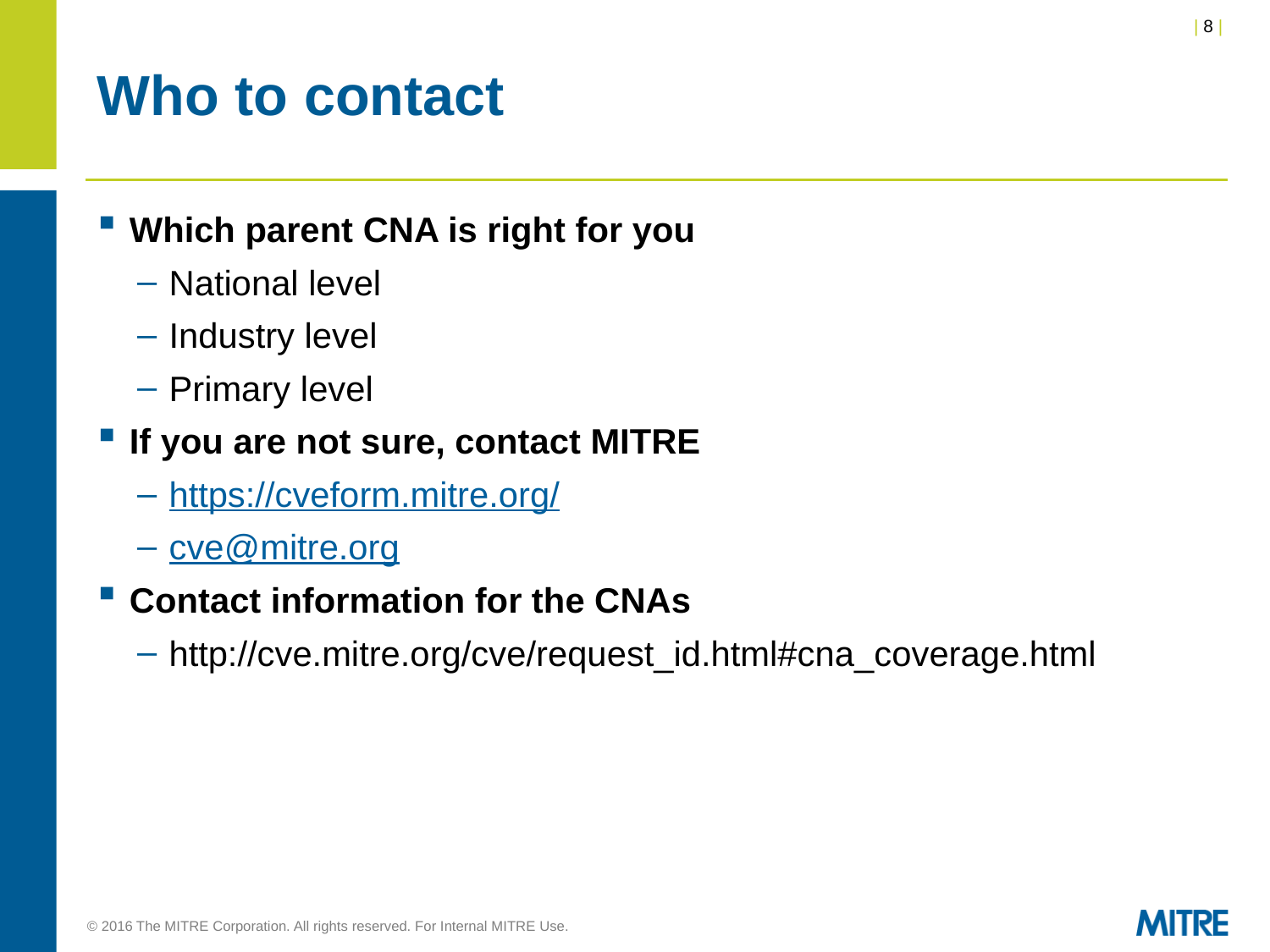

# Who to contact
Which parent CNA is right for you
National level
Industry level
Primary level
If you are not sure, contact MITRE
https://cveform.mitre.org/
cve@mitre.org
Contact information for the CNAs
http://cve.mitre.org/cve/request_id.html#cna_coverage.html